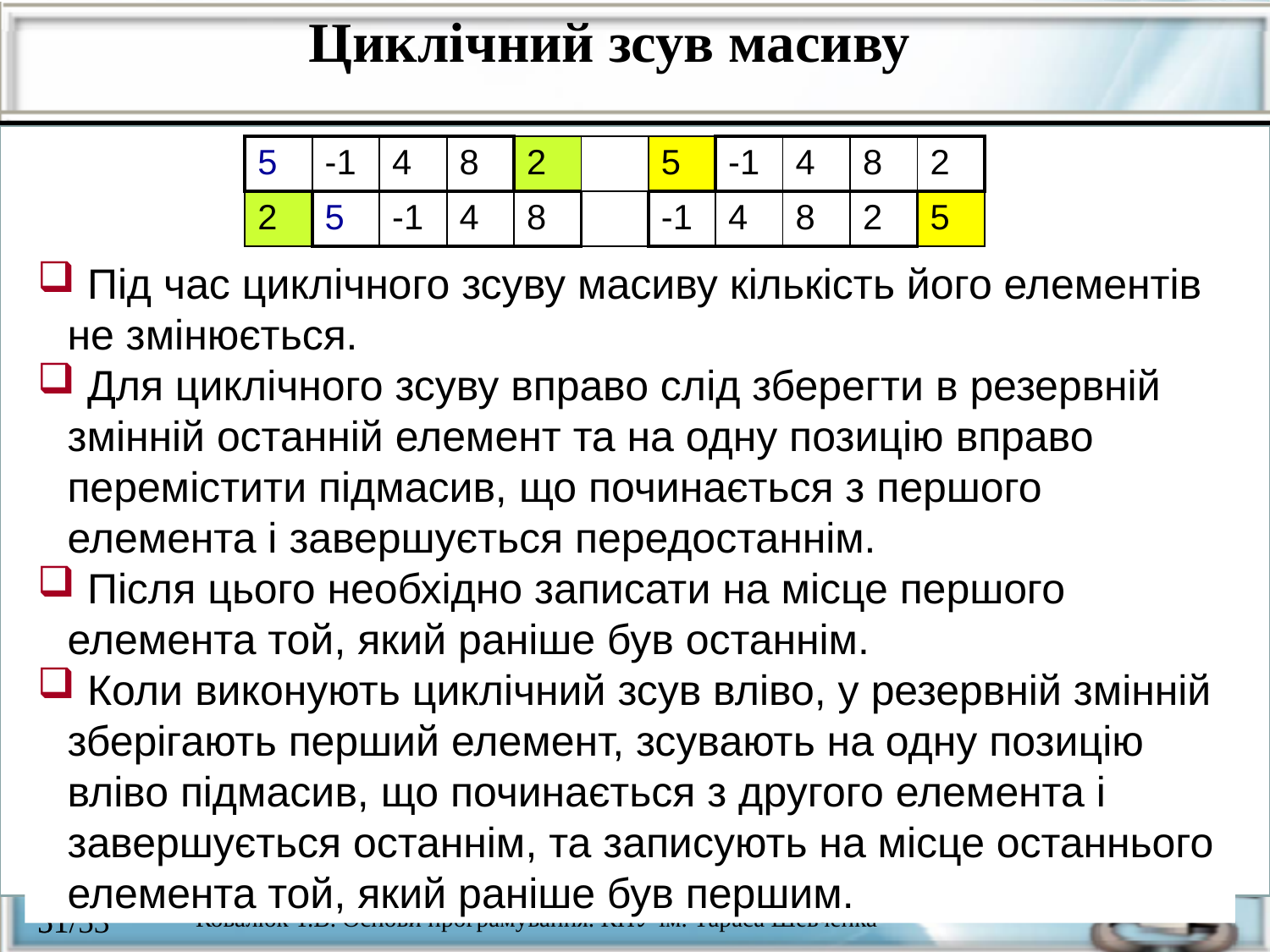

Циклічний зсув масиву
| 5 | -1 | 4 | 8 | 2 |  | 5 | -1 | 4 | 8 | 2 |
| --- | --- | --- | --- | --- | --- | --- | --- | --- | --- | --- |
| 2 | 5 | -1 | 4 | 8 |  | -1 | 4 | 8 | 2 | 5 |
 Під час циклічного зсуву масиву кількість його елементів не змінюється.
 Для циклічного зсуву вправо слід зберегти в резервній змінній останній елемент та на одну позицію вправо перемістити підмасив, що починається з першого елемента і завершується передостаннім.
 Після цього необхідно записати на місце першого елемента той, який раніше був останнім.
 Коли виконують циклічний зсув вліво, у резервній змінній зберігають перший елемент, зсувають на одну позицію вліво підмасив, що починається з другого елемента і завершується останнім, та записують на місце останнього елемента той, який раніше був першим.